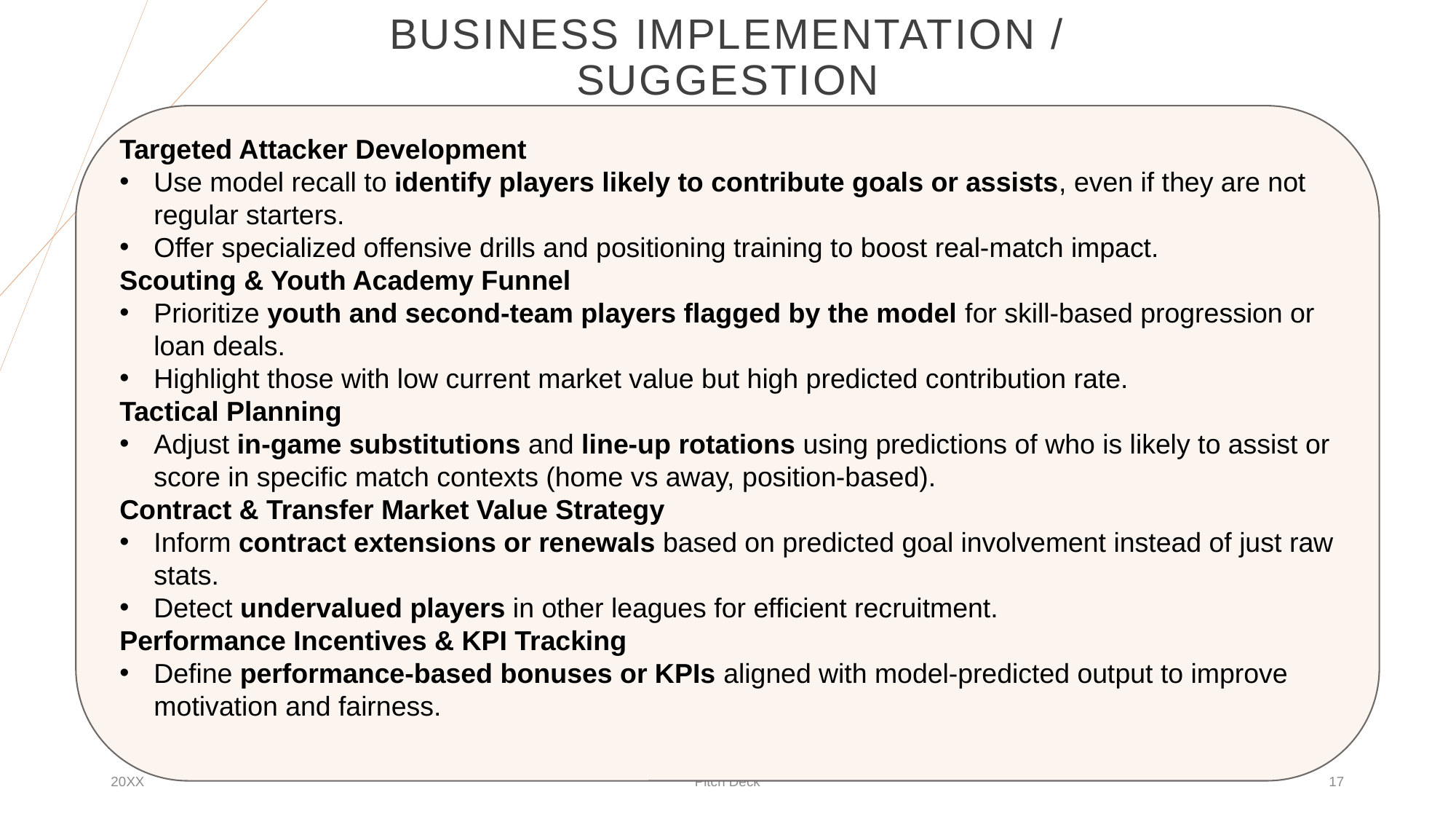

# Business implementation / suggestion
Targeted Attacker Development
Use model recall to identify players likely to contribute goals or assists, even if they are not regular starters.
Offer specialized offensive drills and positioning training to boost real-match impact.
Scouting & Youth Academy Funnel
Prioritize youth and second-team players flagged by the model for skill-based progression or loan deals.
Highlight those with low current market value but high predicted contribution rate.
Tactical Planning
Adjust in-game substitutions and line-up rotations using predictions of who is likely to assist or score in specific match contexts (home vs away, position-based).
Contract & Transfer Market Value Strategy
Inform contract extensions or renewals based on predicted goal involvement instead of just raw stats.
Detect undervalued players in other leagues for efficient recruitment.
Performance Incentives & KPI Tracking
Define performance-based bonuses or KPIs aligned with model-predicted output to improve motivation and fairness.

20XX
Pitch Deck
17